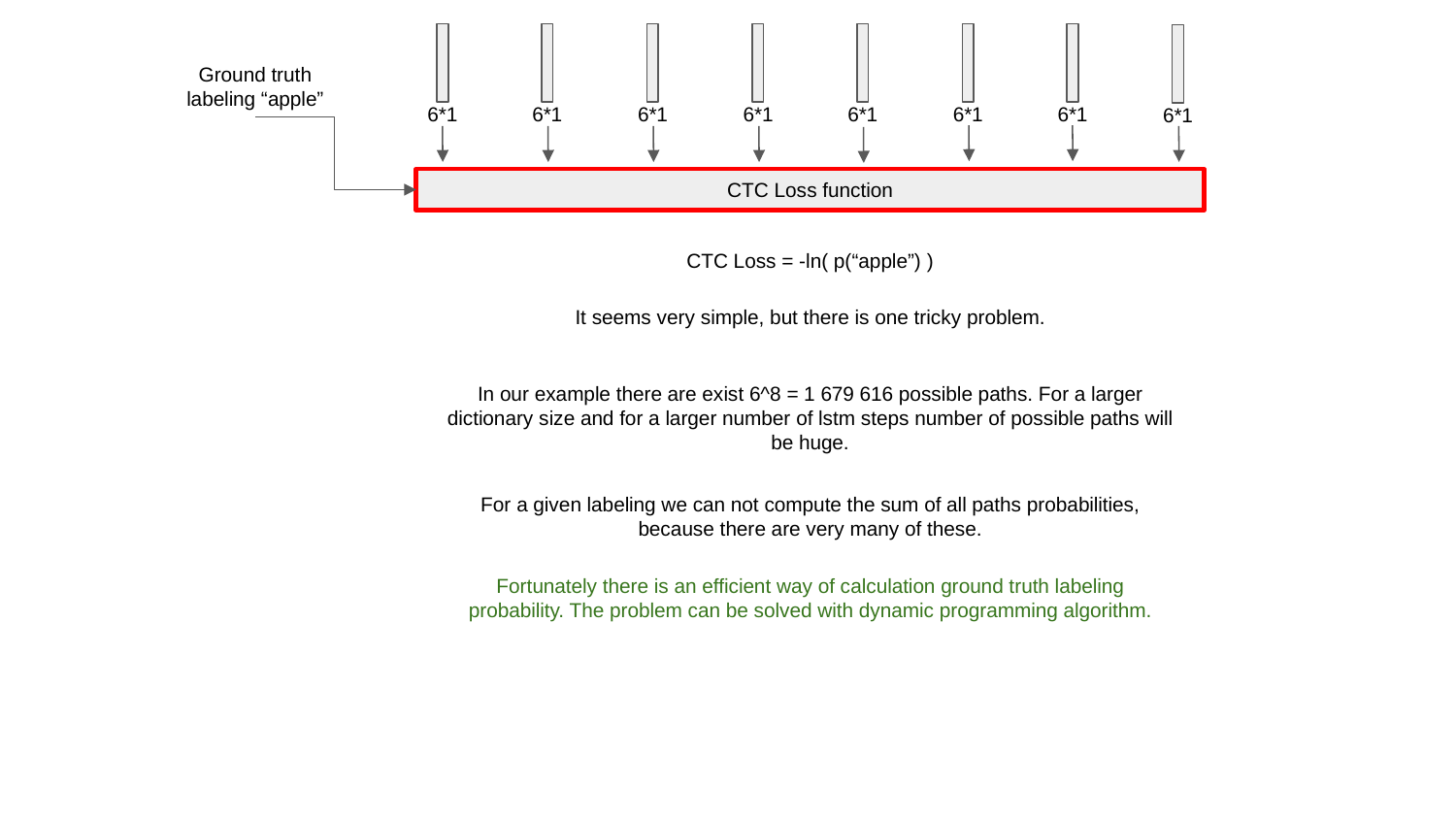

Ground truth labeling “apple”
6*1
6*1
6*1
6*1
6*1
6*1
6*1
6*1
CTC Loss function
CTC Loss = -ln( p(“apple”) )
It seems very simple, but there is one tricky problem.
In our example there are exist 6^8 = 1 679 616 possible paths. For a larger dictionary size and for a larger number of lstm steps number of possible paths will be huge.
For a given labeling we can not compute the sum of all paths probabilities, because there are very many of these.
Fortunately there is an efficient way of calculation ground truth labeling probability. The problem can be solved with dynamic programming algorithm.